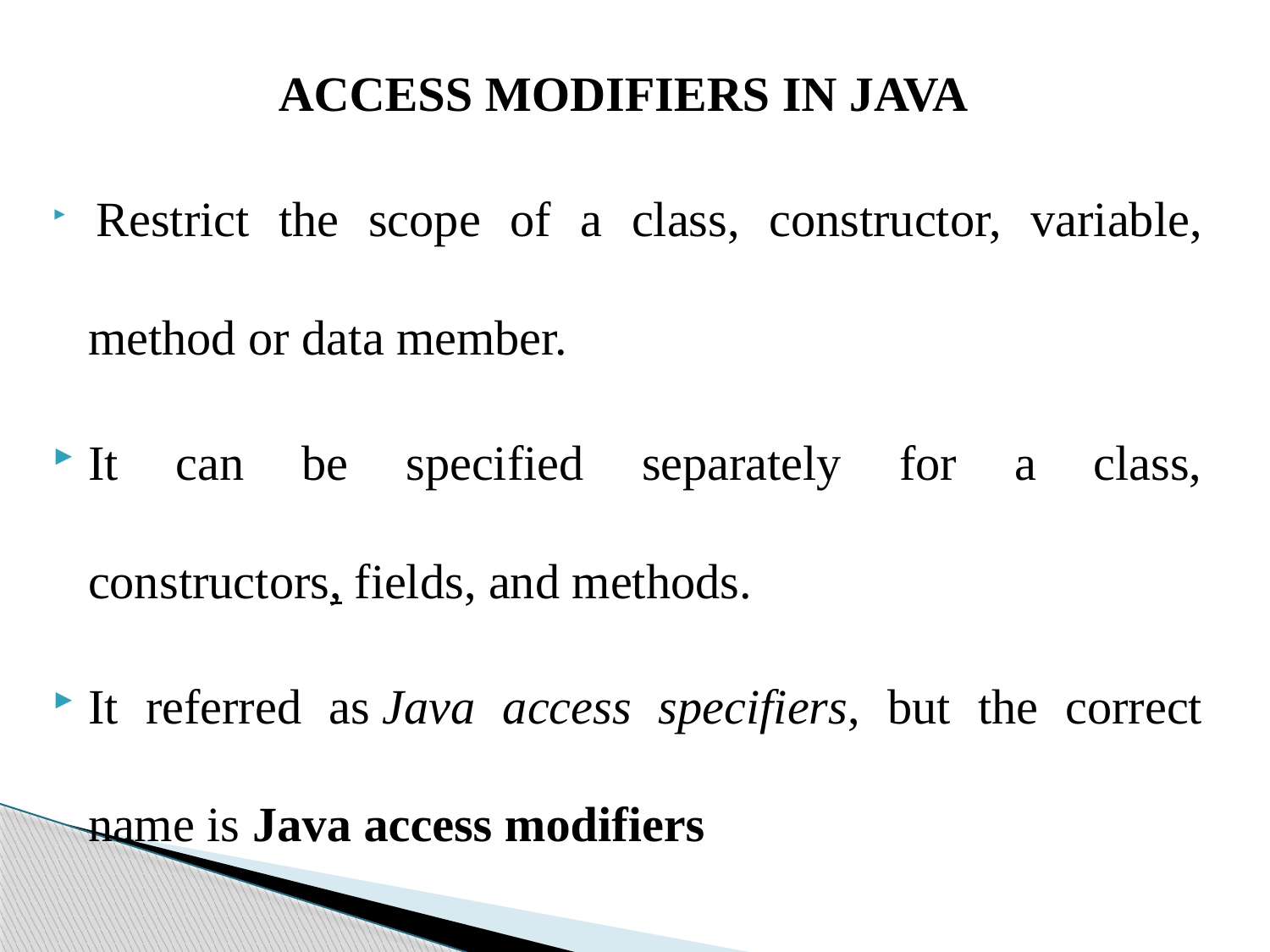

ACCESS MODIFIERS IN JAVA
 Restrict the scope of a class, constructor, variable, method or data member.
It can be specified separately for a class, constructors, fields, and methods.
It referred as Java access specifiers, but the correct name is Java access modifiers